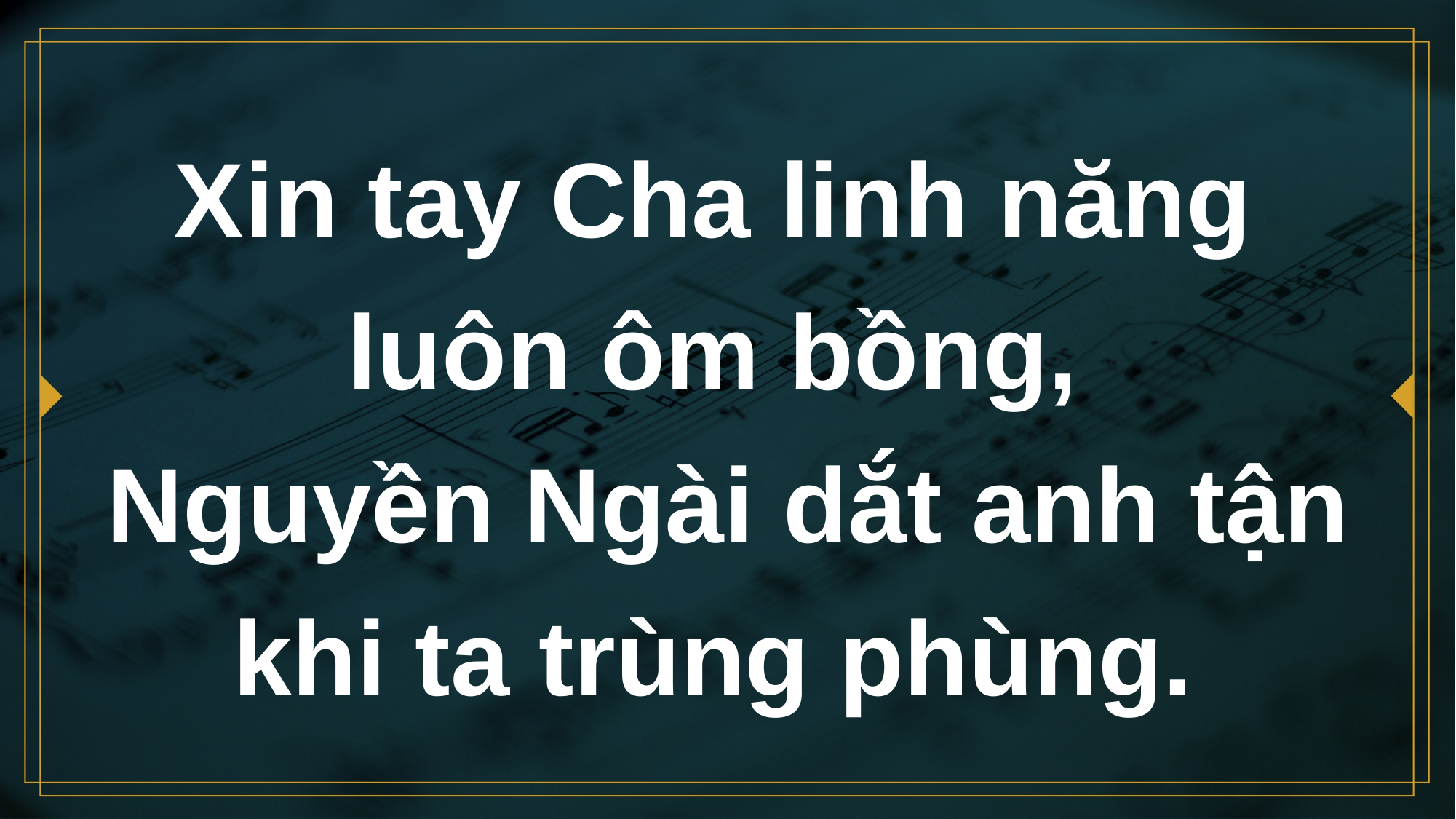

# Xin tay Cha linh năng luôn ôm bồng, Nguyền Ngài dắt anh tận khi ta trùng phùng.